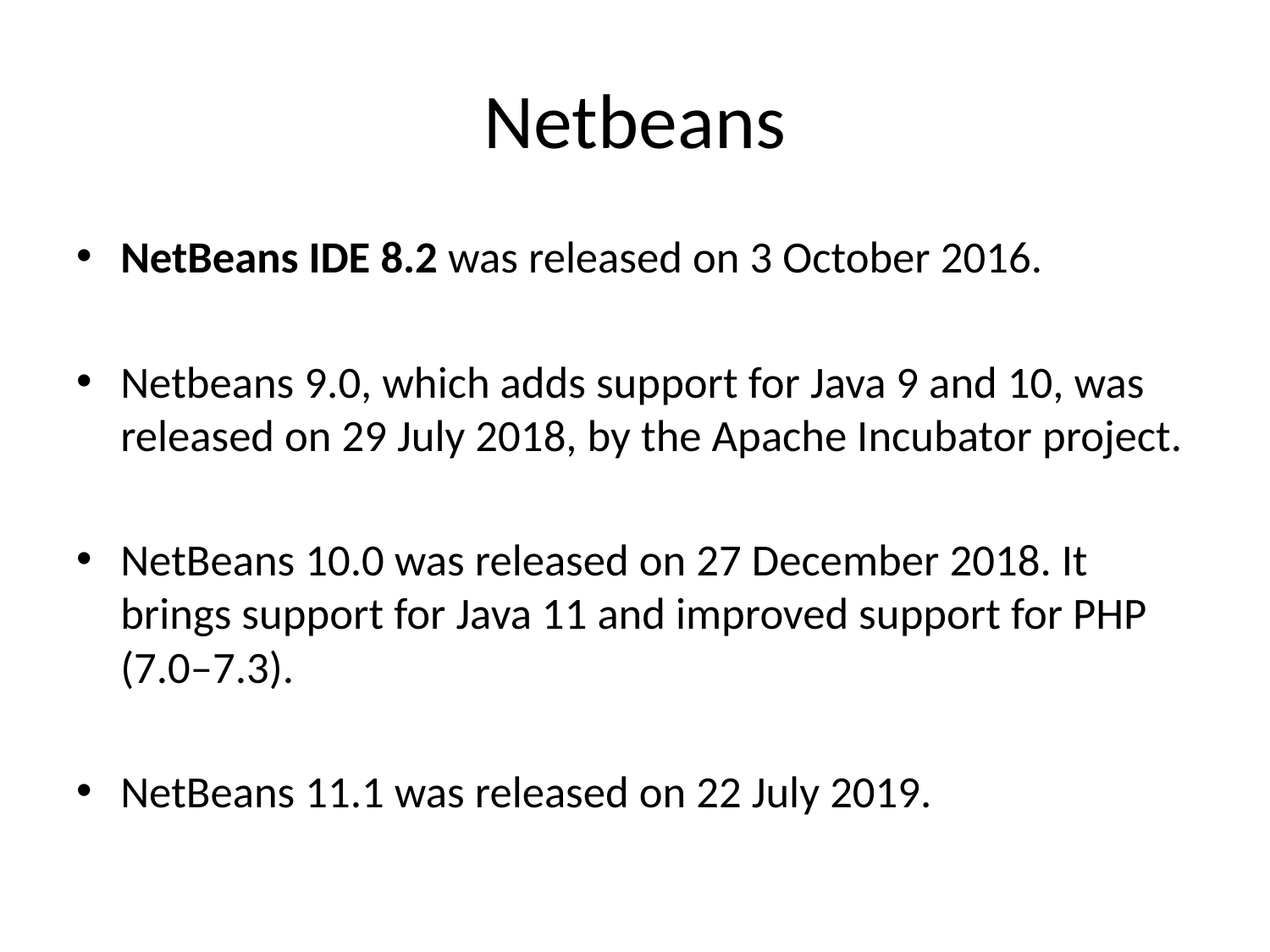

# Netbeans
NetBeans IDE 8.2 was released on 3 October 2016.

Netbeans 9.0, which adds support for Java 9 and 10, was released on 29 July 2018, by the Apache Incubator project.

NetBeans 10.0 was released on 27 December 2018. It brings support for Java 11 and improved support for PHP (7.0–7.3).

NetBeans 11.1 was released on 22 July 2019.